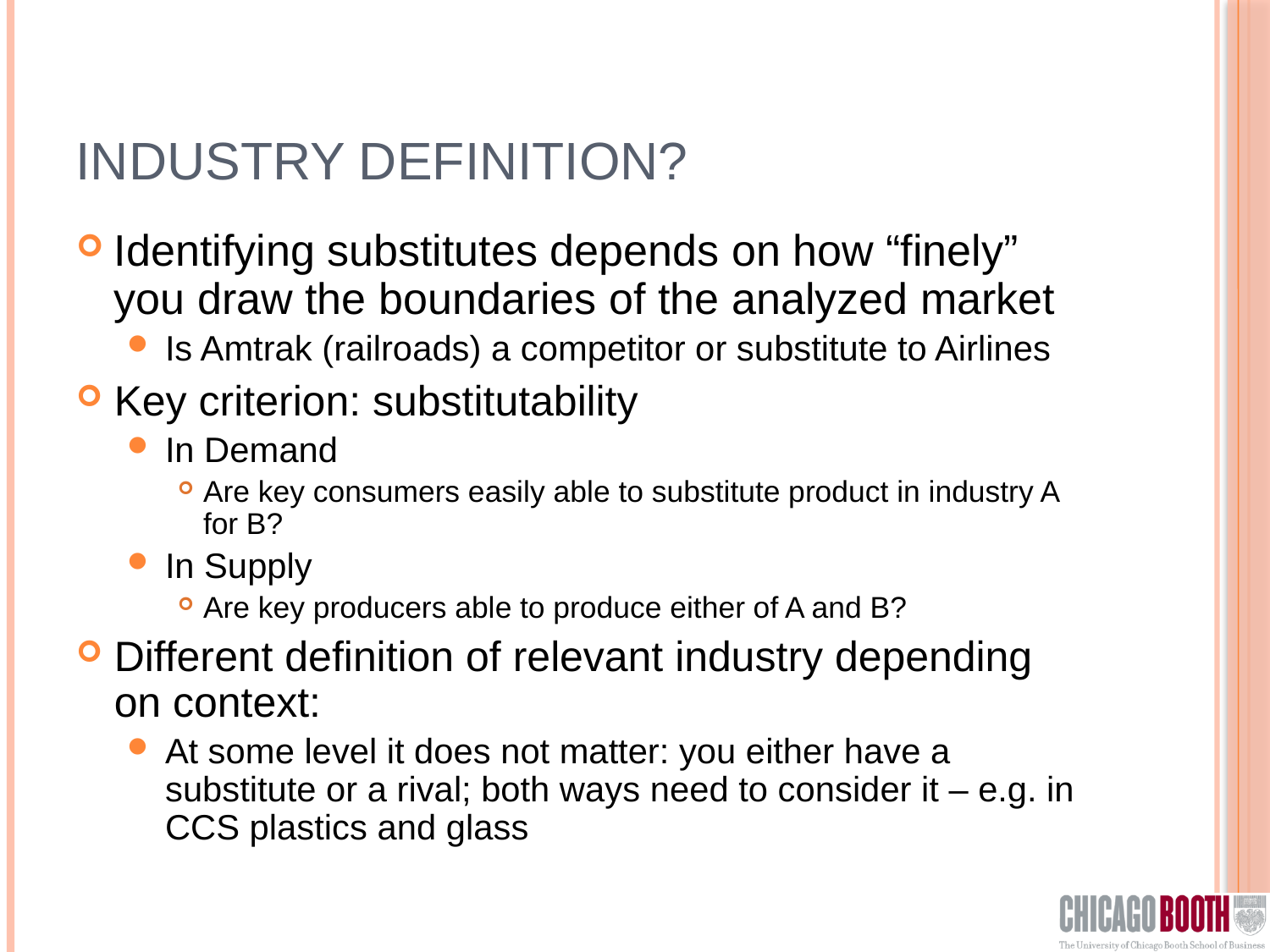

# Industry Definition?
Identifying substitutes depends on how “finely” you draw the boundaries of the analyzed market
Is Amtrak (railroads) a competitor or substitute to Airlines
Key criterion: substitutability
In Demand
Are key consumers easily able to substitute product in industry A for B?
In Supply
Are key producers able to produce either of A and B?
Different definition of relevant industry depending on context:
At some level it does not matter: you either have a substitute or a rival; both ways need to consider it – e.g. in CCS plastics and glass